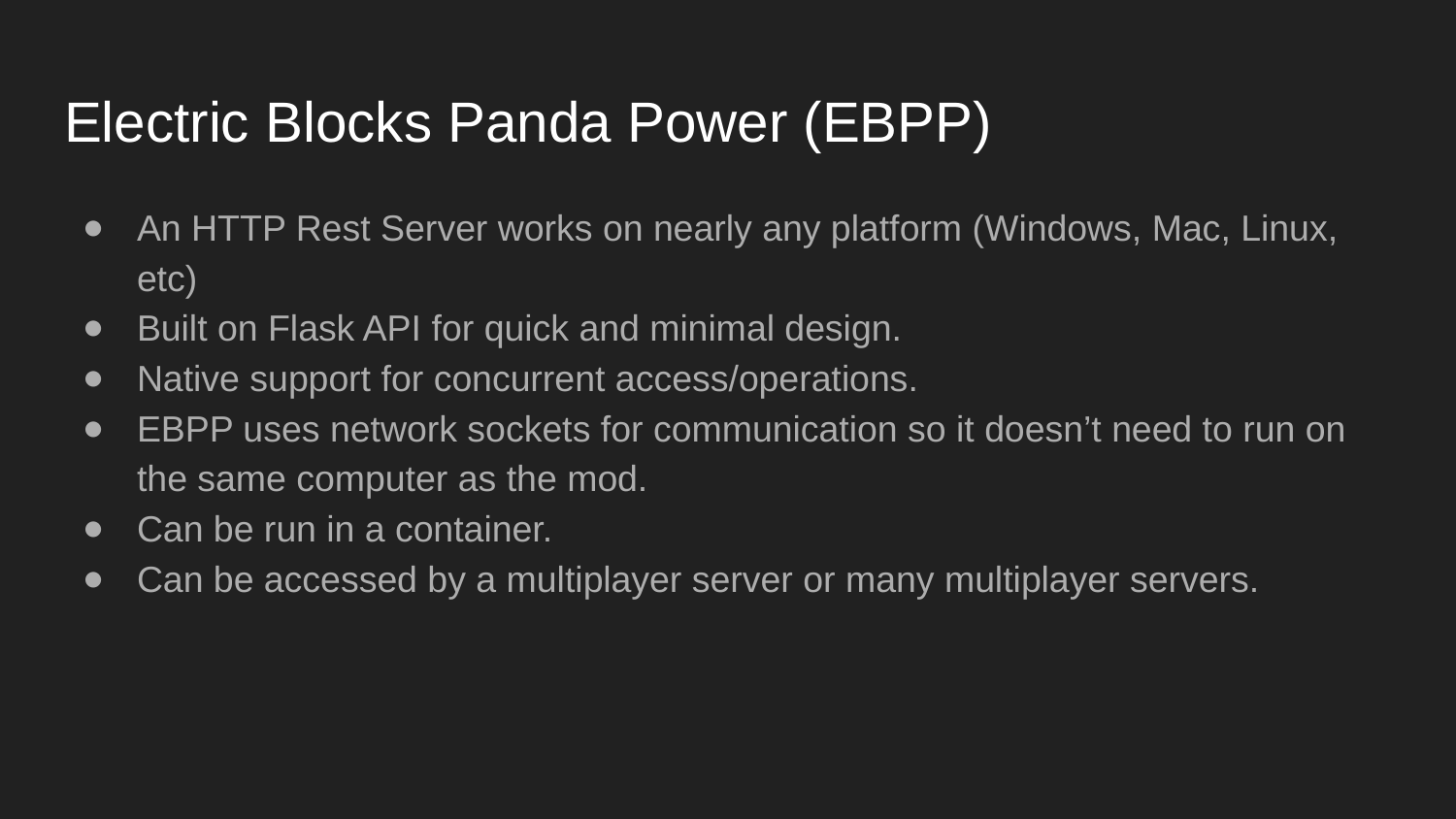

# Electric Blocks Panda Power (EBPP)
An HTTP Rest Server works on nearly any platform (Windows, Mac, Linux, etc)
Built on Flask API for quick and minimal design.
Native support for concurrent access/operations.
EBPP uses network sockets for communication so it doesn’t need to run on the same computer as the mod.
Can be run in a container.
Can be accessed by a multiplayer server or many multiplayer servers.